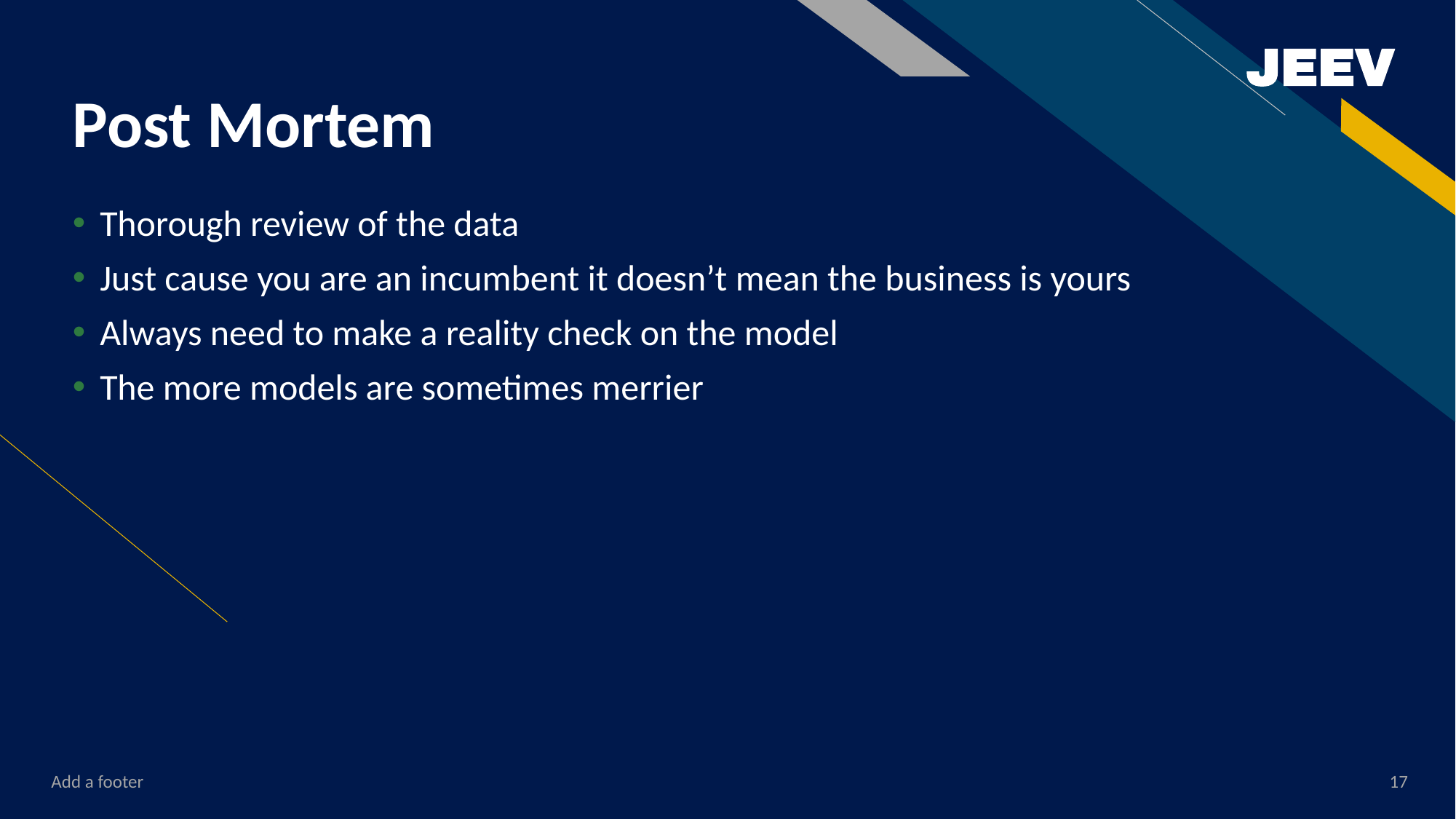

# Post Mortem
Thorough review of the data
Just cause you are an incumbent it doesn’t mean the business is yours
Always need to make a reality check on the model
The more models are sometimes merrier

Add a footer
17